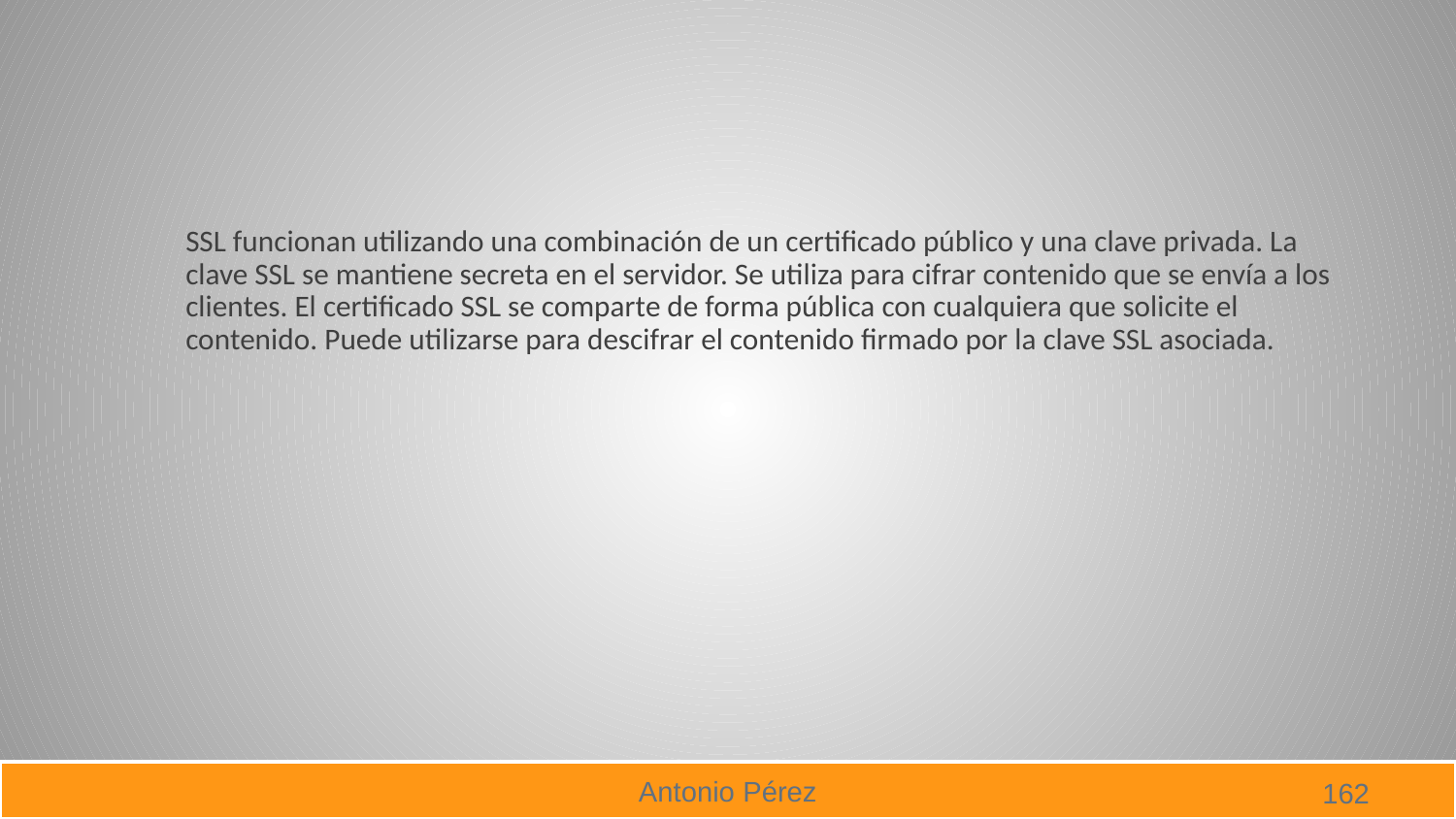

#
SSL funcionan utilizando una combinación de un certificado público y una clave privada. La clave SSL se mantiene secreta en el servidor. Se utiliza para cifrar contenido que se envía a los clientes. El certificado SSL se comparte de forma pública con cualquiera que solicite el contenido. Puede utilizarse para descifrar el contenido firmado por la clave SSL asociada.